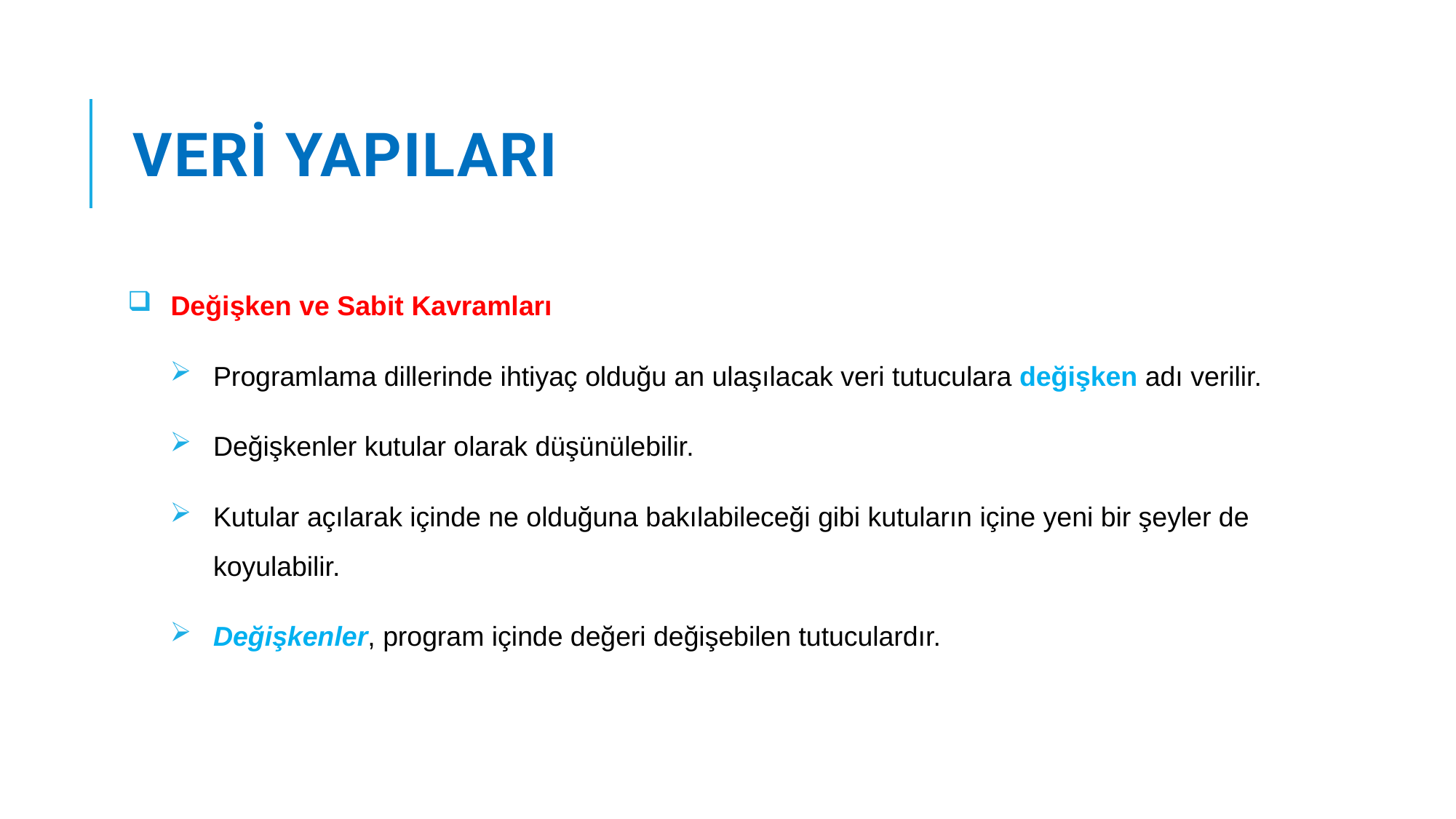

# VERİ YAPILARI
Değişken ve Sabit Kavramları
Programlama dillerinde ihtiyaç olduğu an ulaşılacak veri tutuculara değişken adı verilir.
Değişkenler kutular olarak düşünülebilir.
Kutular açılarak içinde ne olduğuna bakılabileceği gibi kutuların içine yeni bir şeyler de koyulabilir.
Değişkenler, program içinde değeri değişebilen tutuculardır.